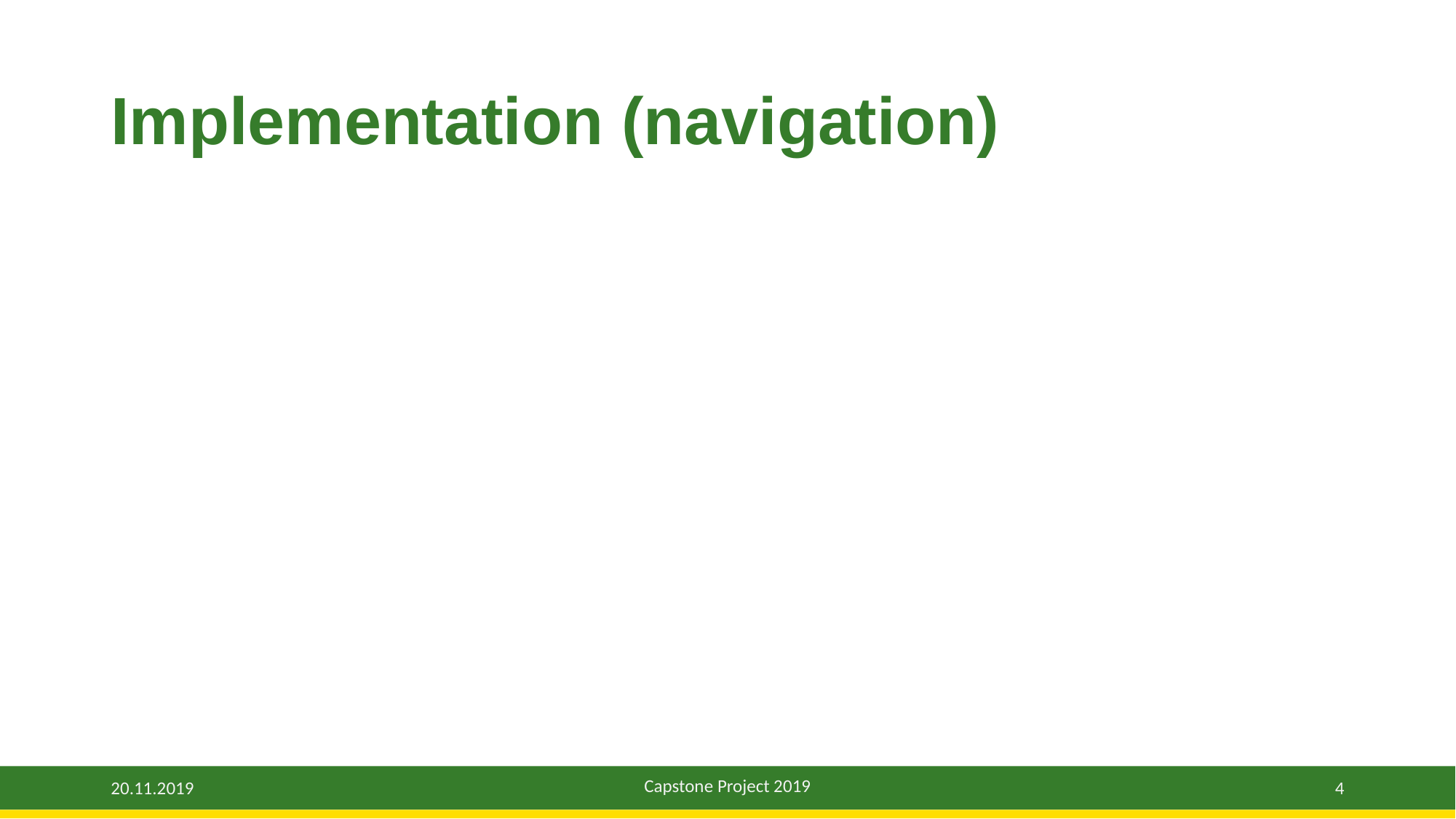

# Implementation (navigation)

Capstone Project 2019
4
20.11.2019